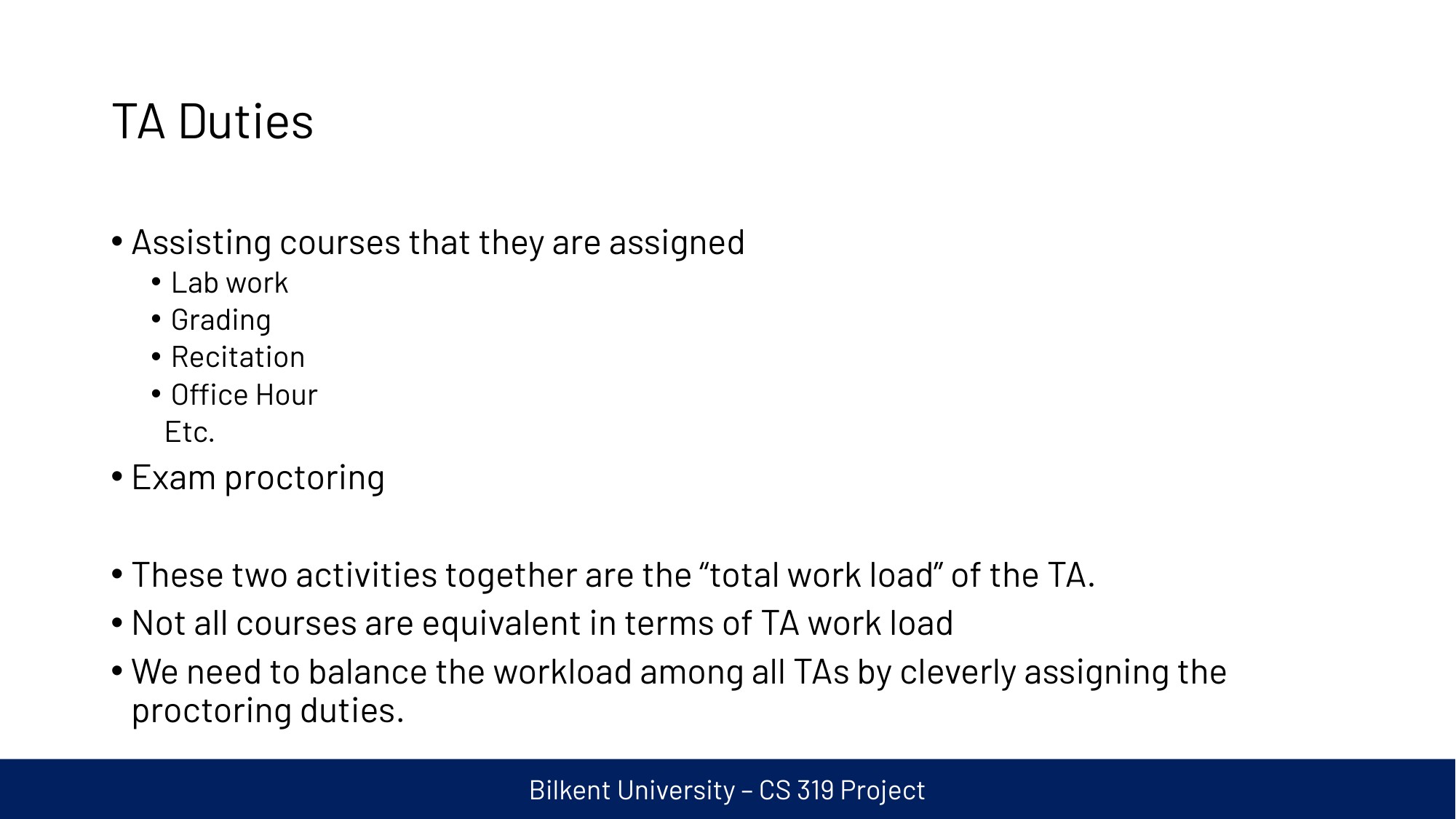

# TA Duties
Assisting courses that they are assigned
Lab work
Grading
Recitation
Office Hour
Etc.
Exam proctoring

These two activities together are the “total work load” of the TA.
Not all courses are equivalent in terms of TA work load
We need to balance the workload among all TAs by cleverly assigning the proctoring duties.